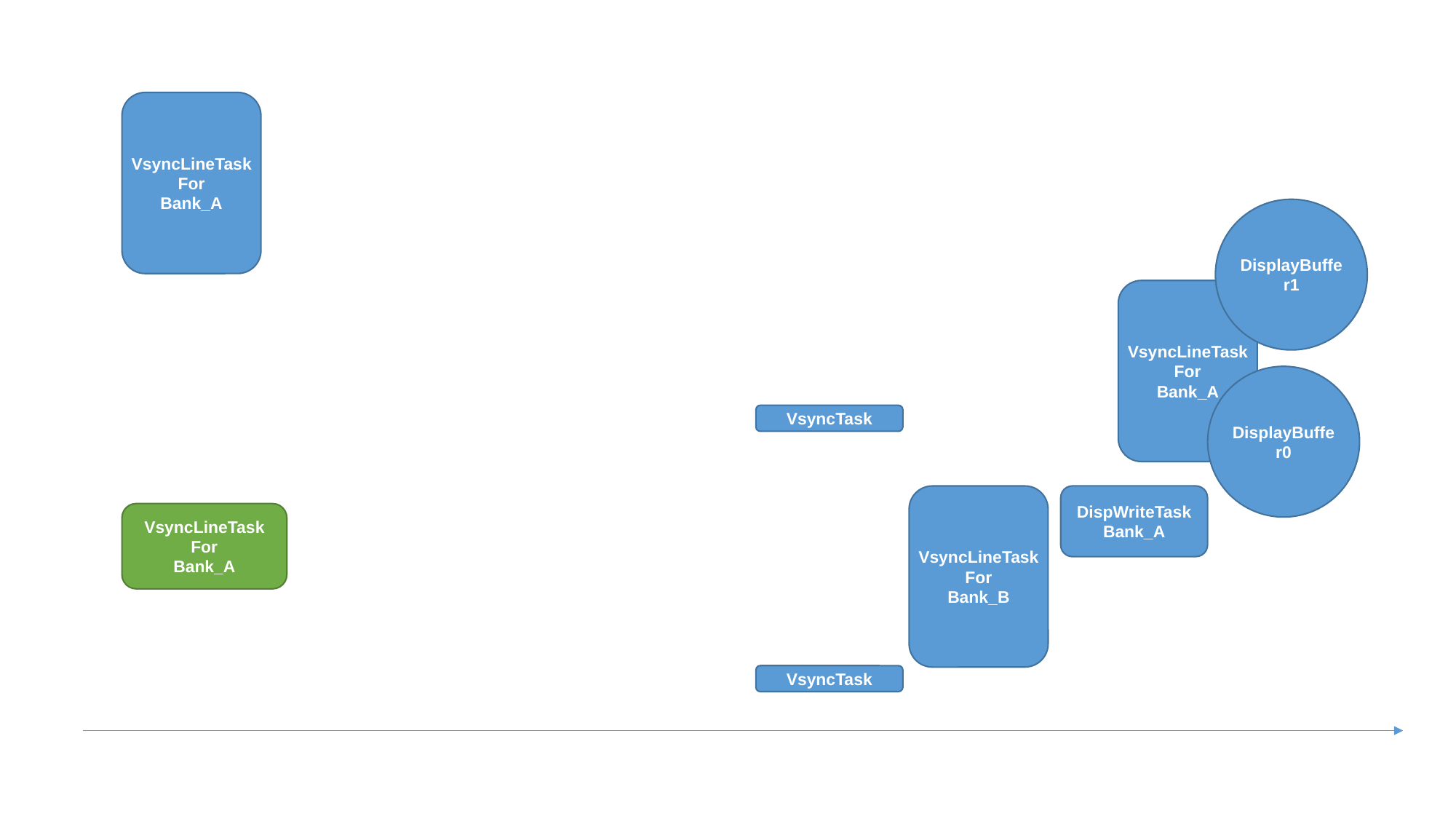

VsyncLineTask
For
Bank_A
DisplayBuffer1
VsyncLineTask
For
Bank_A
DisplayBuffer0
VsyncTask
VsyncLineTask
For
Bank_B
DispWriteTask
Bank_A
VsyncLineTask
For
Bank_A
VsyncTask